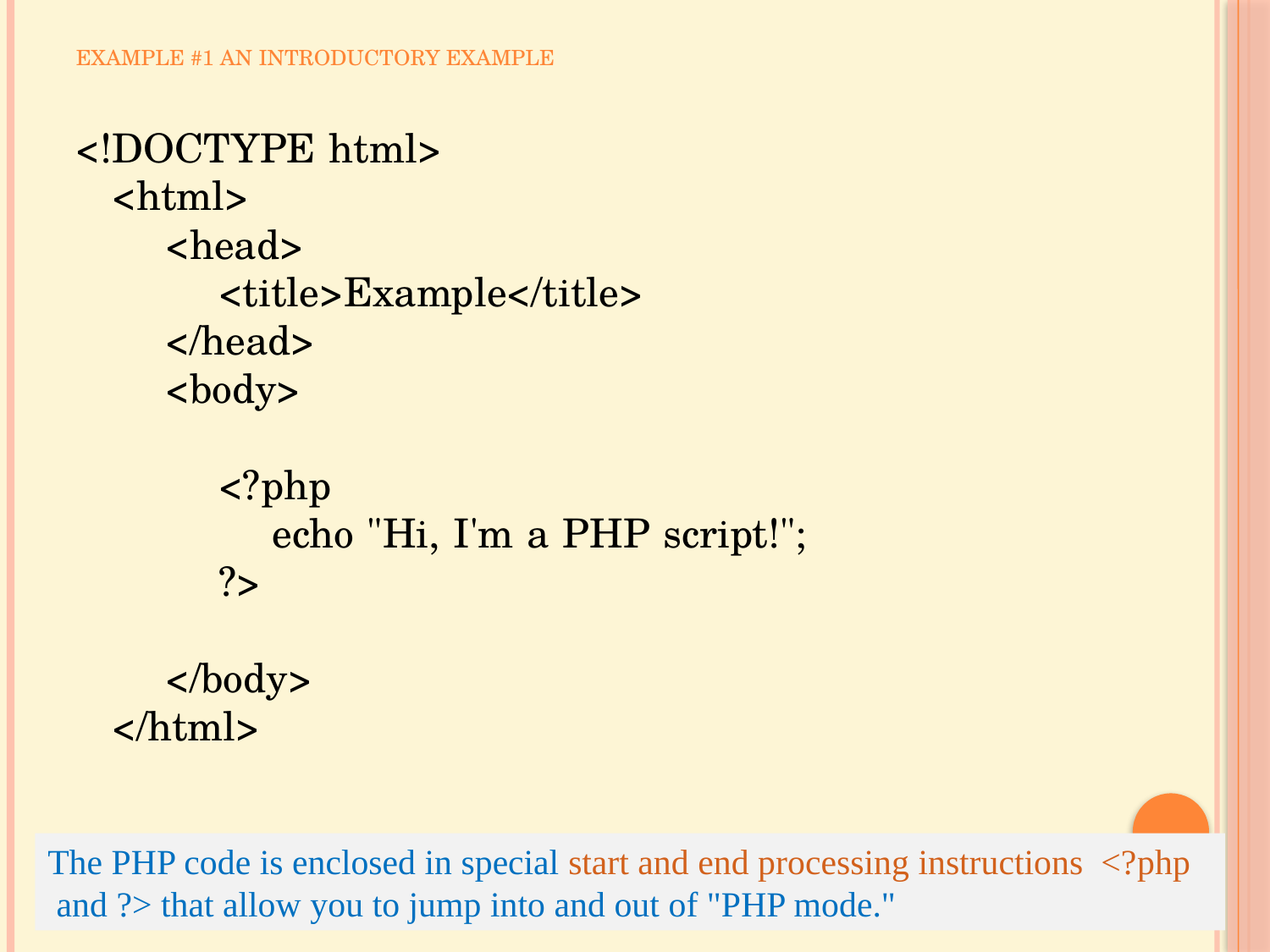

# Example #1 An introductory example
<!DOCTYPE html>
<html>
    <head>
        <title>Example</title>
    </head>
    <body>
        <?php
            echo "Hi, I'm a PHP script!";
        ?>
    </body>
</html>
The PHP code is enclosed in special start and end processing instructions  <?php and ?> that allow you to jump into and out of "PHP mode."